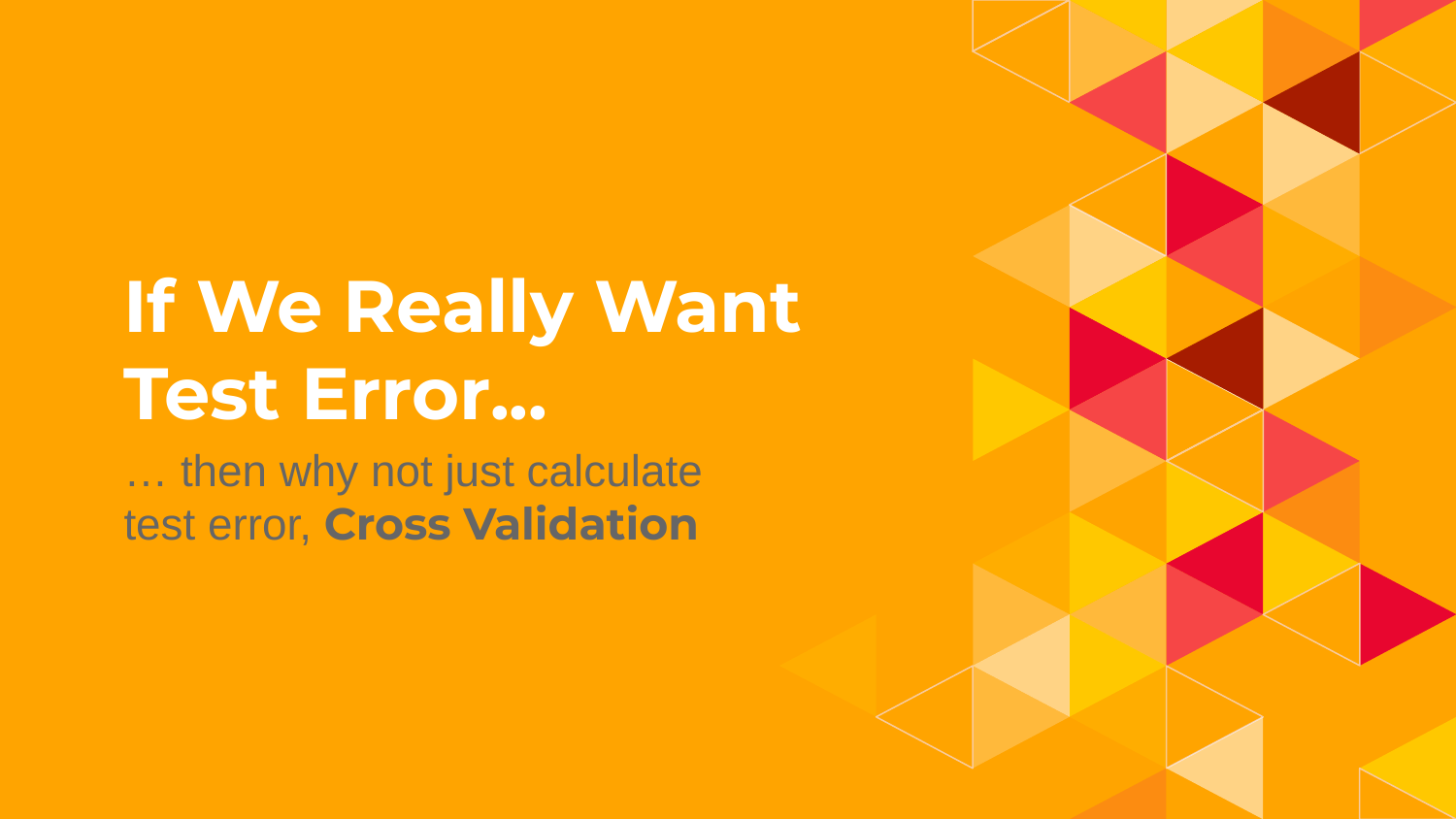

# If We Really Want Test Error...
… then why not just calculate test error, Cross Validation